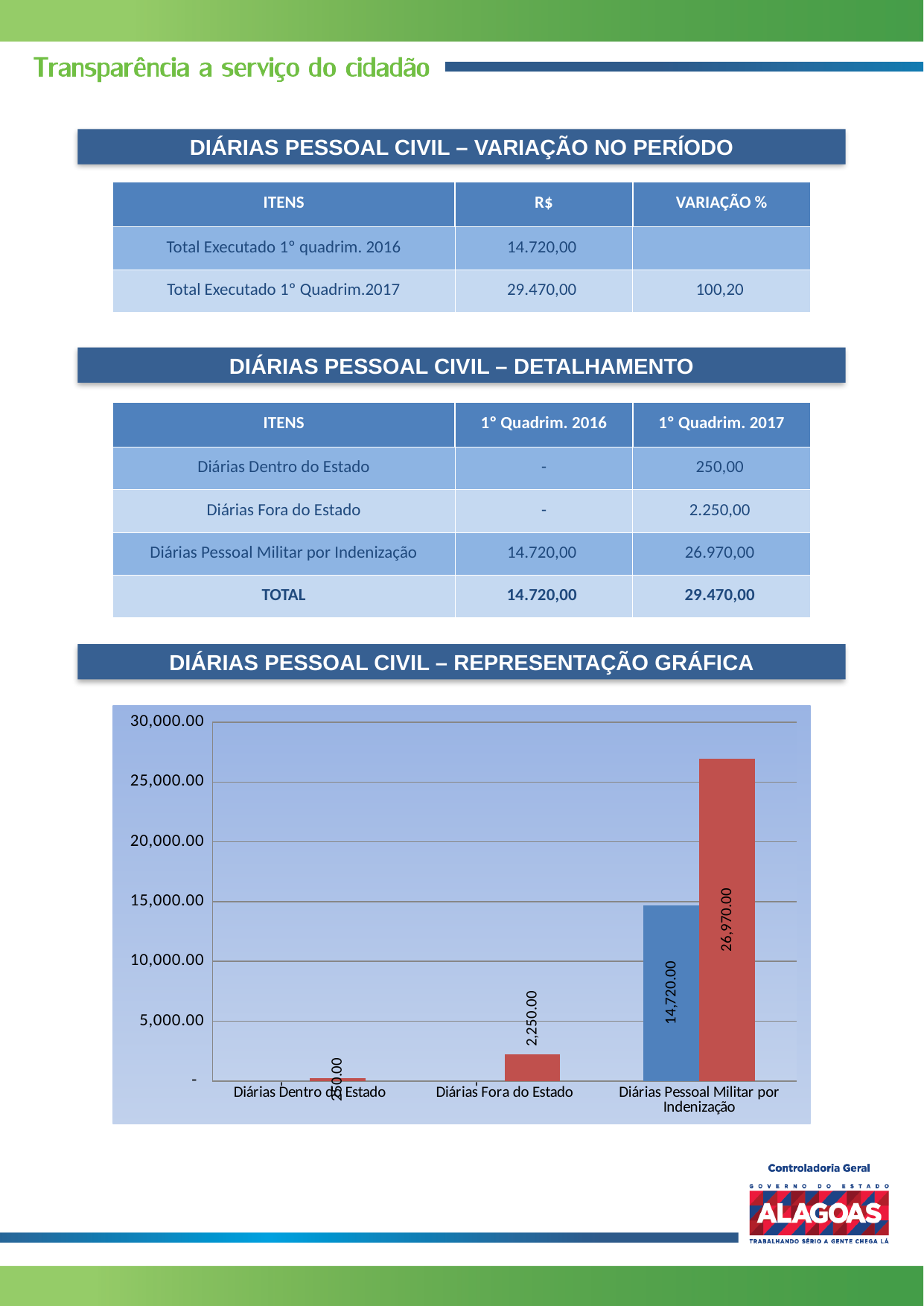

DIÁRIAS PESSOAL CIVIL – VARIAÇÃO NO PERÍODO
| ITENS | R$ | VARIAÇÃO % |
| --- | --- | --- |
| Total Executado 1º quadrim. 2016 | 14.720,00 |  |
| Total Executado 1º Quadrim.2017 | 29.470,00 | 100,20 |
DIÁRIAS PESSOAL CIVIL – DETALHAMENTO
| ITENS | 1º Quadrim. 2016 | 1º Quadrim. 2017 |
| --- | --- | --- |
| Diárias Dentro do Estado | - | 250,00 |
| Diárias Fora do Estado | - | 2.250,00 |
| Diárias Pessoal Militar por Indenização | 14.720,00 | 26.970,00 |
| TOTAL | 14.720,00 | 29.470,00 |
DIÁRIAS PESSOAL CIVIL – REPRESENTAÇÃO GRÁFICA

### Chart

| Category |  |  |
|---|---|---|
| Diárias Dentro do Estado | 0.0 | 250.0 |
| Diárias Fora do Estado | 0.0 | 2250.0 |
| Diárias Pessoal Militar por Indenização | 14720.0 | 26970.0 |